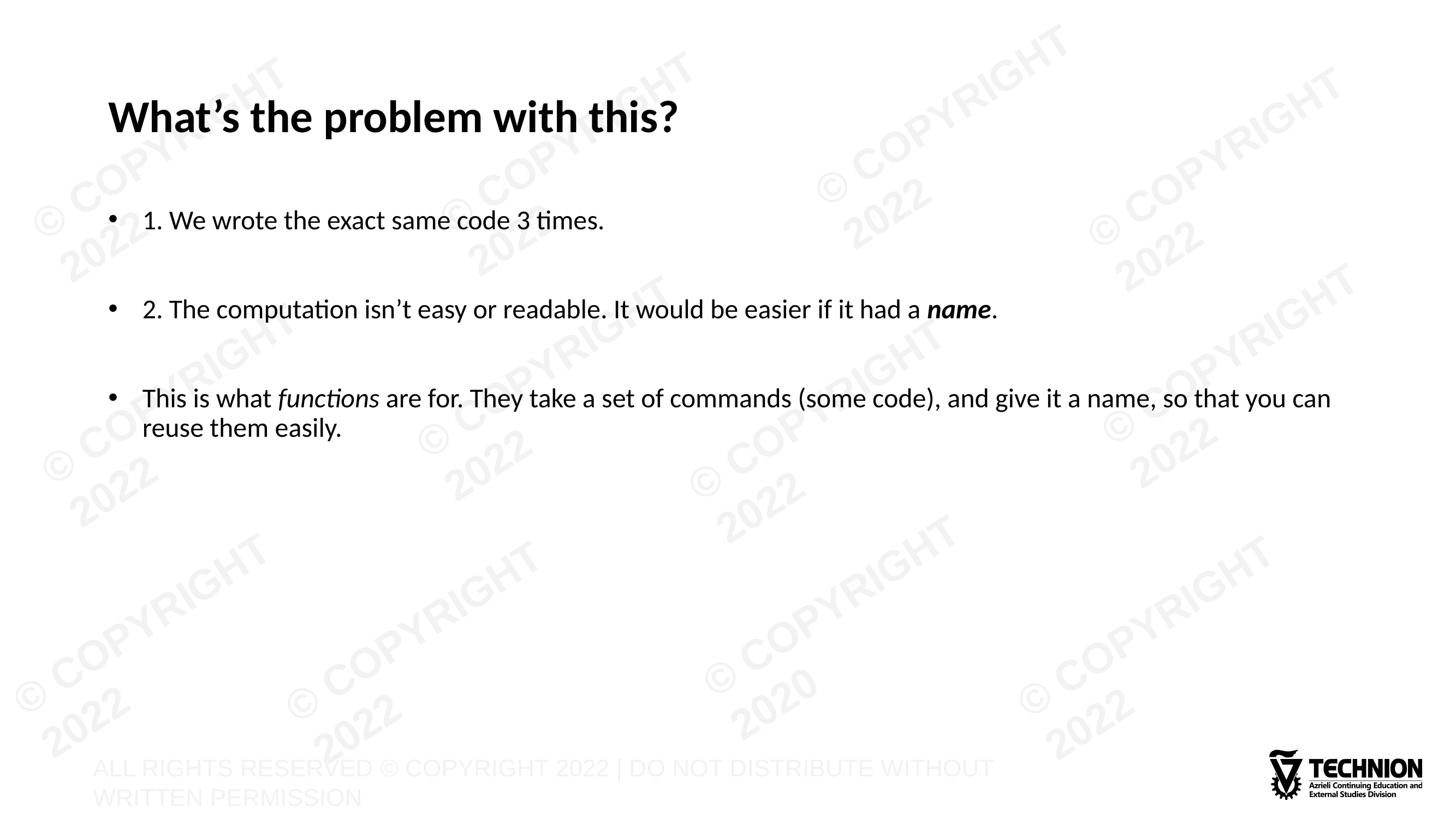

# What’s the problem with this?
1. We wrote the exact same code 3 times.

2. The computation isn’t easy or readable. It would be easier if it had a name.

This is what functions are for. They take a set of commands (some code), and give it a name, so that you can reuse them easily.